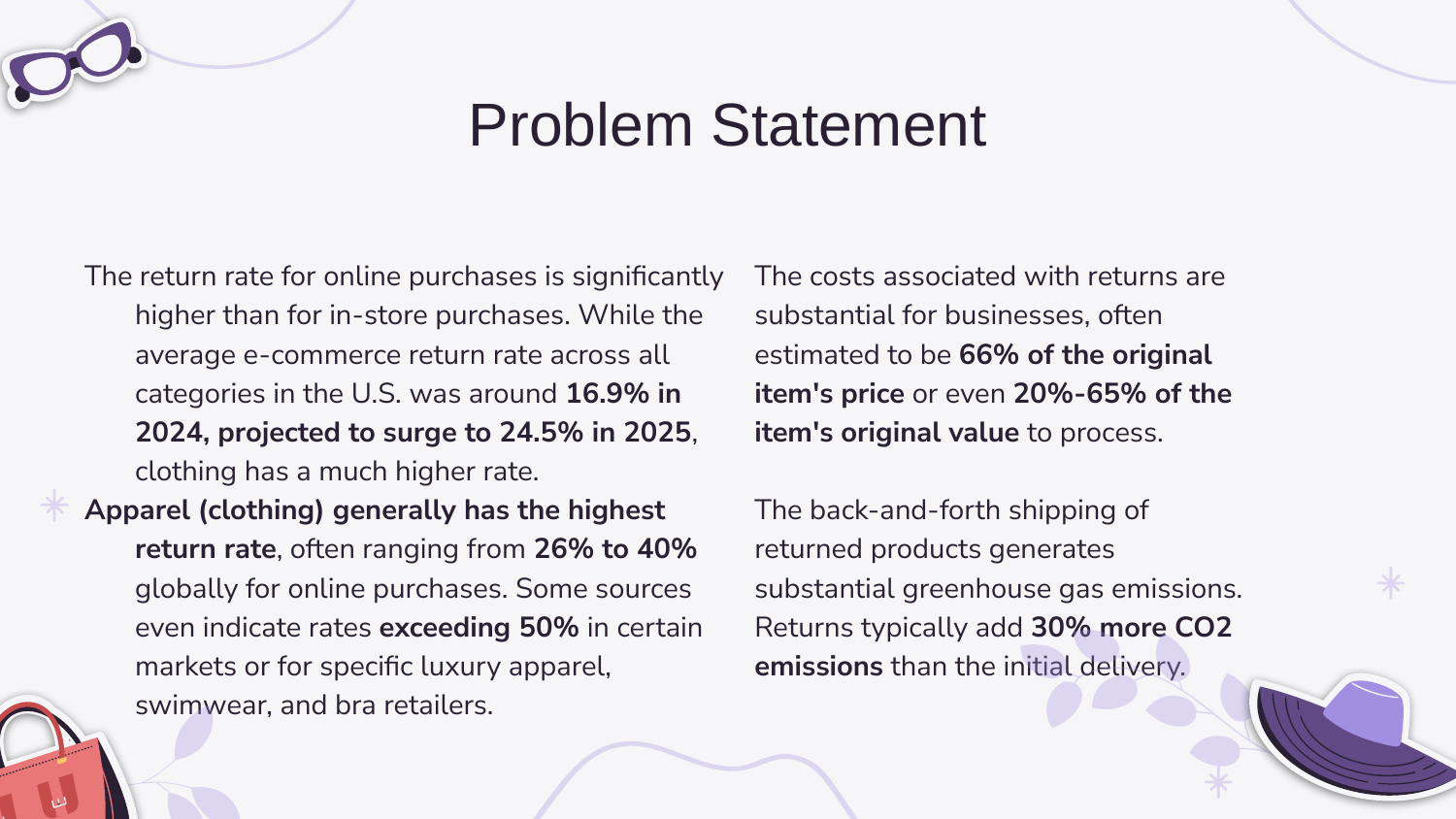

# Problem Statement
The return rate for online purchases is significantly higher than for in-store purchases. While the average e-commerce return rate across all categories in the U.S. was around 16.9% in 2024, projected to surge to 24.5% in 2025, clothing has a much higher rate.
Apparel (clothing) generally has the highest return rate, often ranging from 26% to 40% globally for online purchases. Some sources even indicate rates exceeding 50% in certain markets or for specific luxury apparel, swimwear, and bra retailers.
The costs associated with returns are substantial for businesses, often estimated to be 66% of the original item's price or even 20%-65% of the item's original value to process.

The back-and-forth shipping of returned products generates substantial greenhouse gas emissions. Returns typically add 30% more CO2 emissions than the initial delivery.